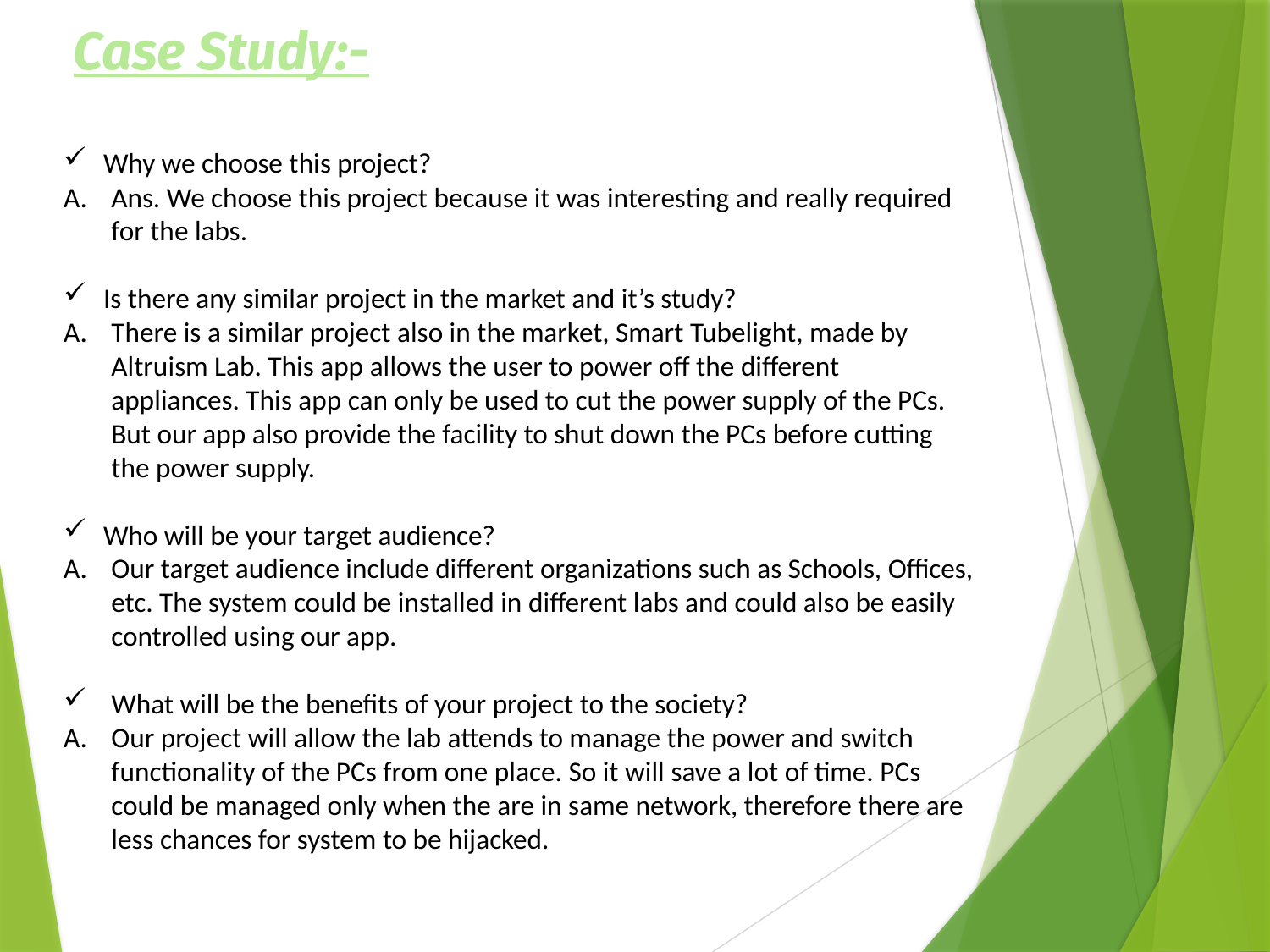

Case Study:-
Why we choose this project?
Ans. We choose this project because it was interesting and really required for the labs.

Is there any similar project in the market and it’s study?
There is a similar project also in the market, Smart Tubelight, made by Altruism Lab. This app allows the user to power off the different appliances. This app can only be used to cut the power supply of the PCs. But our app also provide the facility to shut down the PCs before cutting the power supply.

Who will be your target audience?
Our target audience include different organizations such as Schools, Offices, etc. The system could be installed in different labs and could also be easily controlled using our app.

What will be the benefits of your project to the society?
Our project will allow the lab attends to manage the power and switch functionality of the PCs from one place. So it will save a lot of time. PCs could be managed only when the are in same network, therefore there are less chances for system to be hijacked.